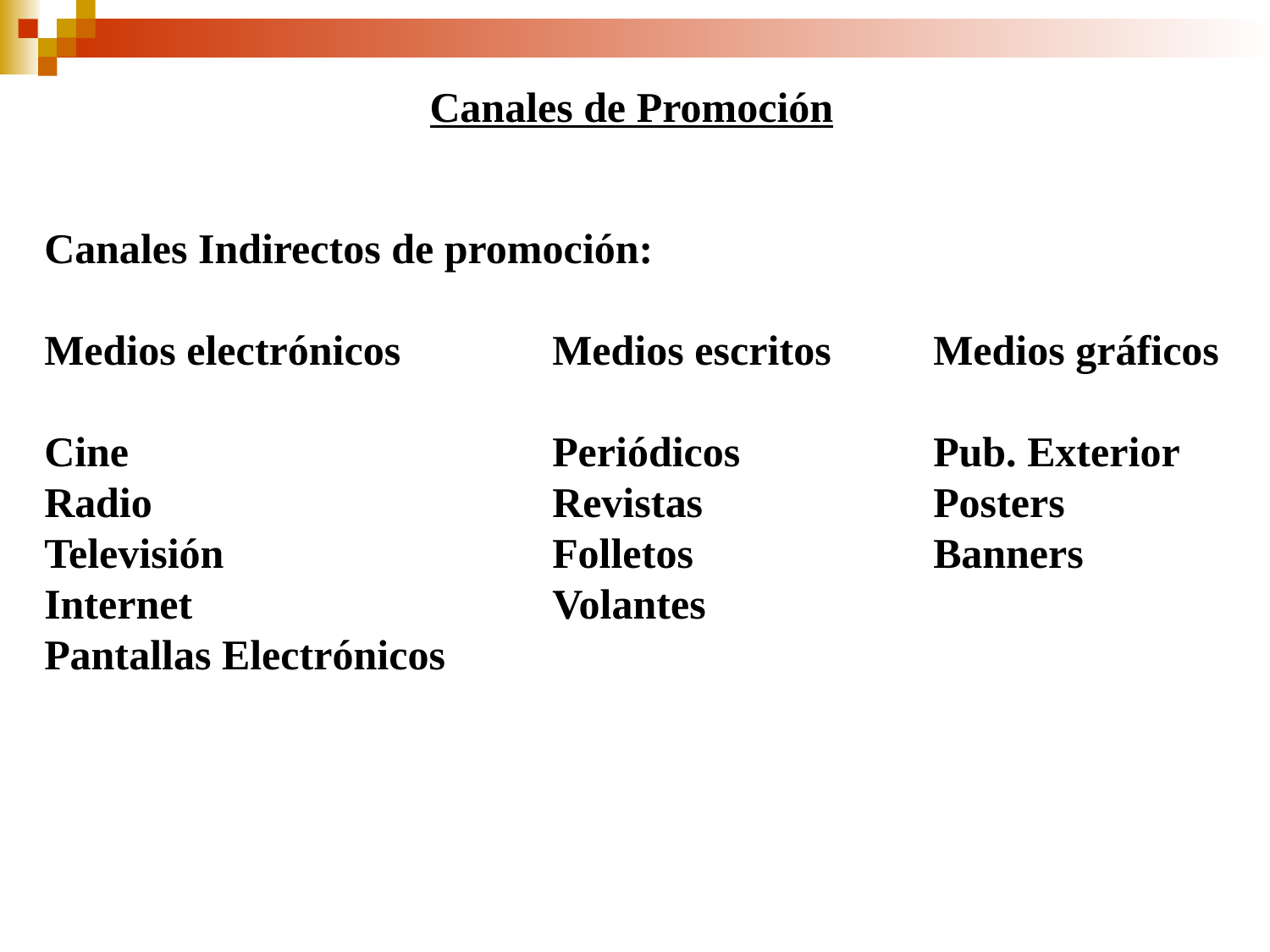

Canales de Promoción
Canales Indirectos de promoción:

Medios electrónicos 		Medios escritos 	Medios gráficos

Cine				Periódicos		Pub. Exterior
Radio				Revistas		Posters
Televisión			Folletos		Banners
Internet			Volantes
Pantallas Electrónicos